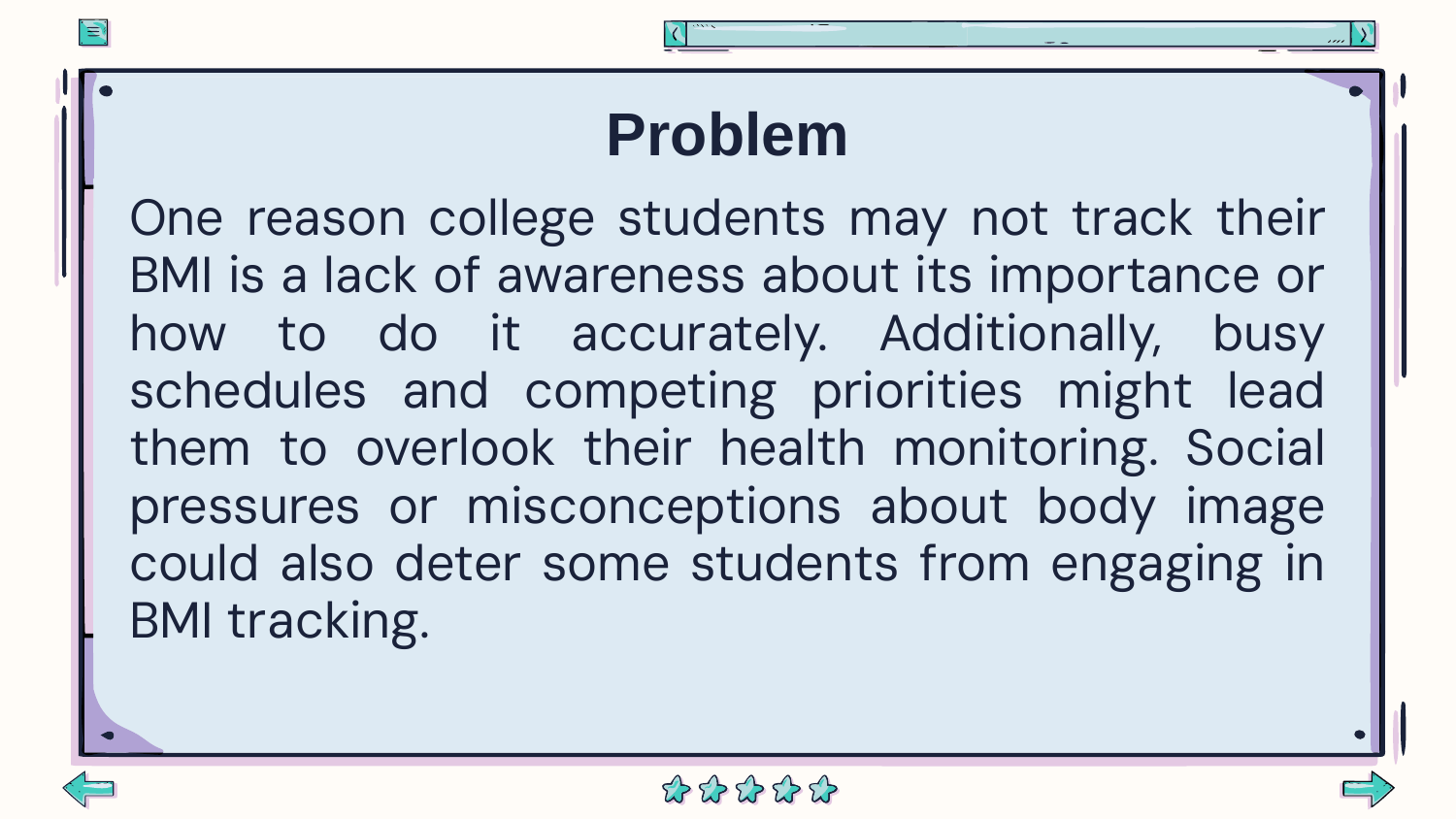

# Problem
One reason college students may not track their BMI is a lack of awareness about its importance or how to do it accurately. Additionally, busy schedules and competing priorities might lead them to overlook their health monitoring. Social pressures or misconceptions about body image could also deter some students from engaging in BMI tracking.